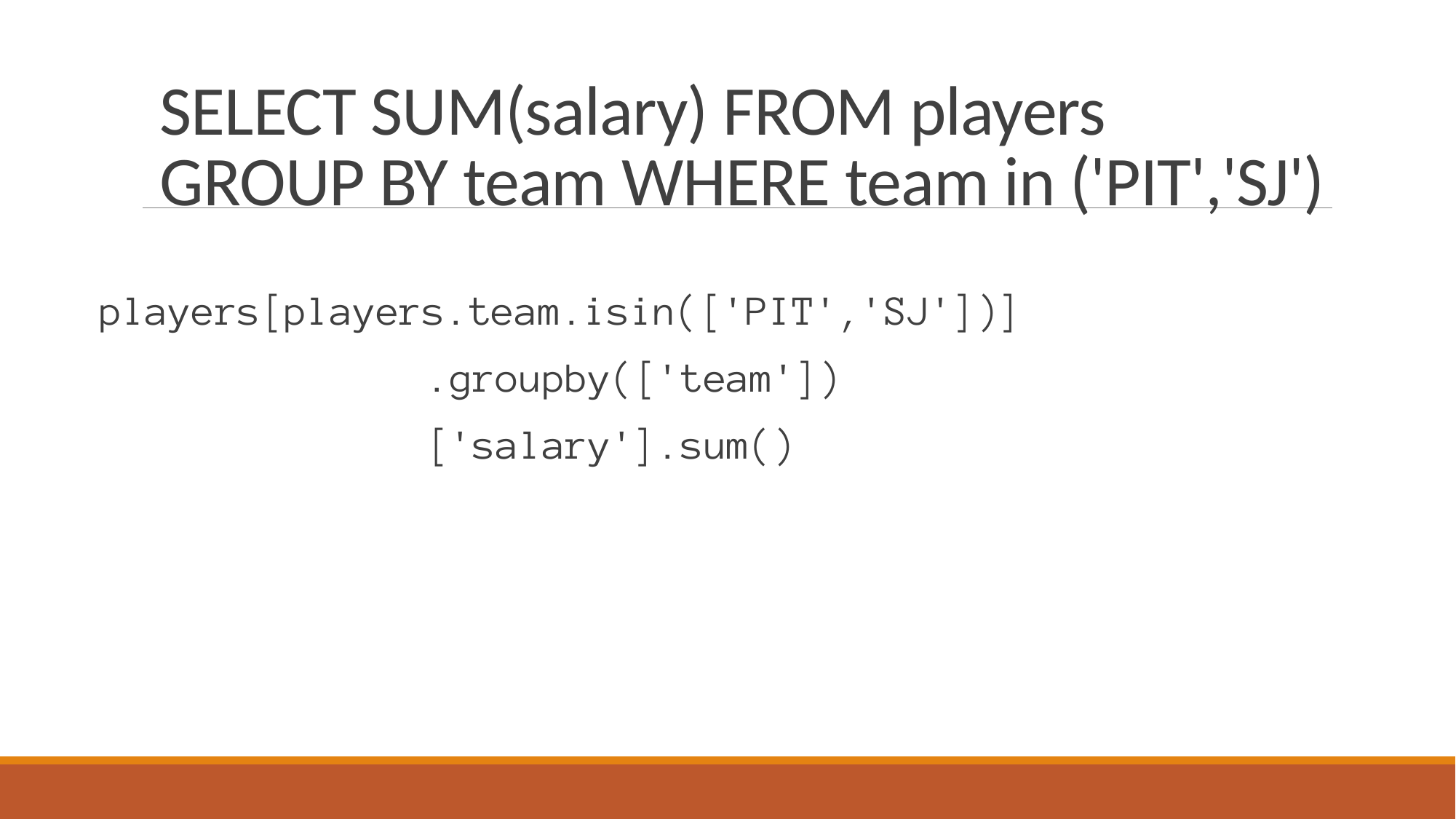

SELECT SUM(salary) FROM players
GROUP BY team WHERE team in ('PIT','SJ')

players[players.team.isin(['PIT','SJ'])]
			.groupby(['team'])
			['salary'].sum()